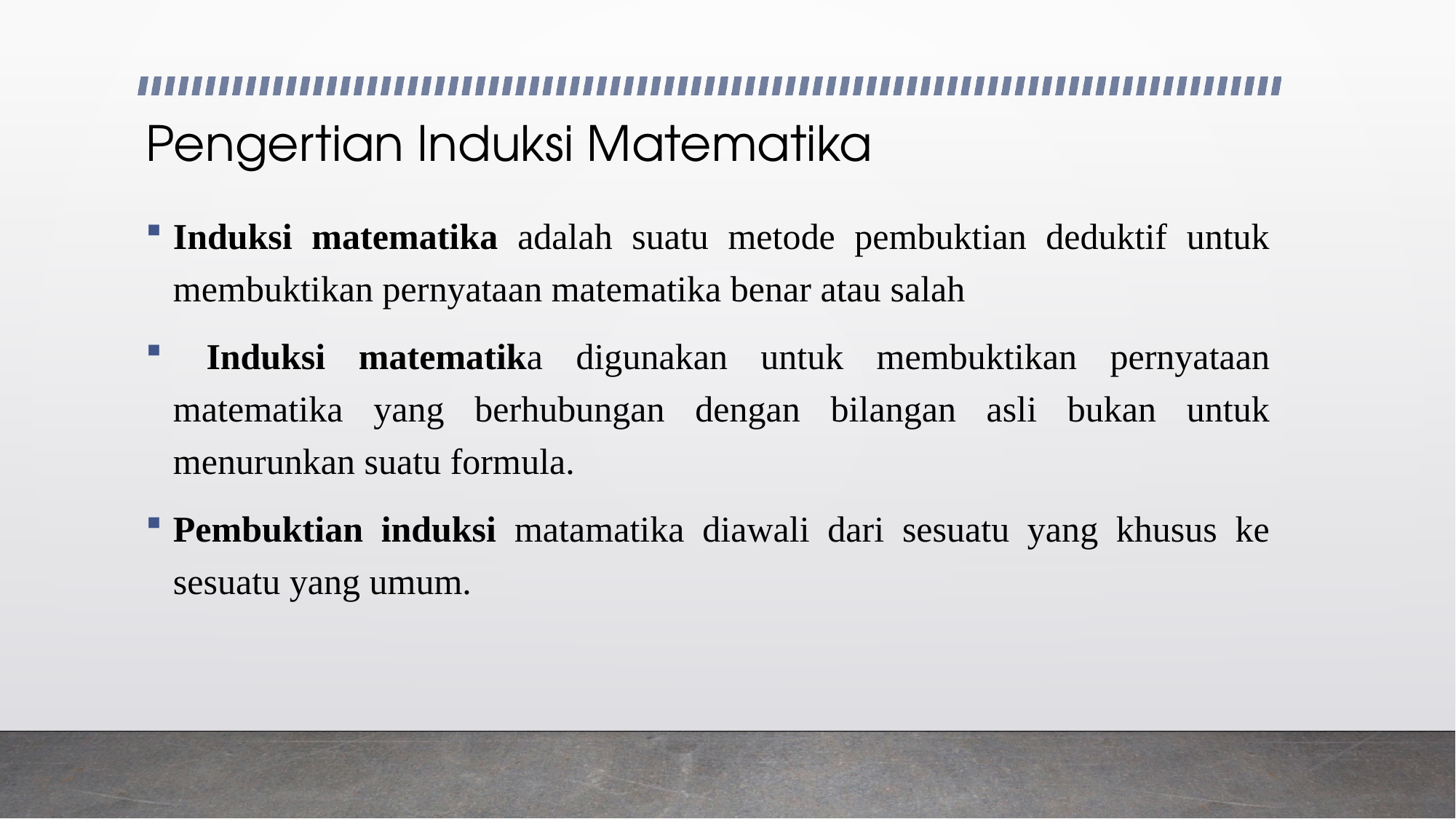

# Pengertian Induksi Matematika
Induksi matematika adalah suatu metode pembuktian deduktif untuk membuktikan pernyataan matematika benar atau salah
 Induksi matematika digunakan untuk membuktikan pernyataan matematika yang berhubungan dengan bilangan asli bukan untuk menurunkan suatu formula.
Pembuktian induksi matamatika diawali dari sesuatu yang khusus ke sesuatu yang umum.